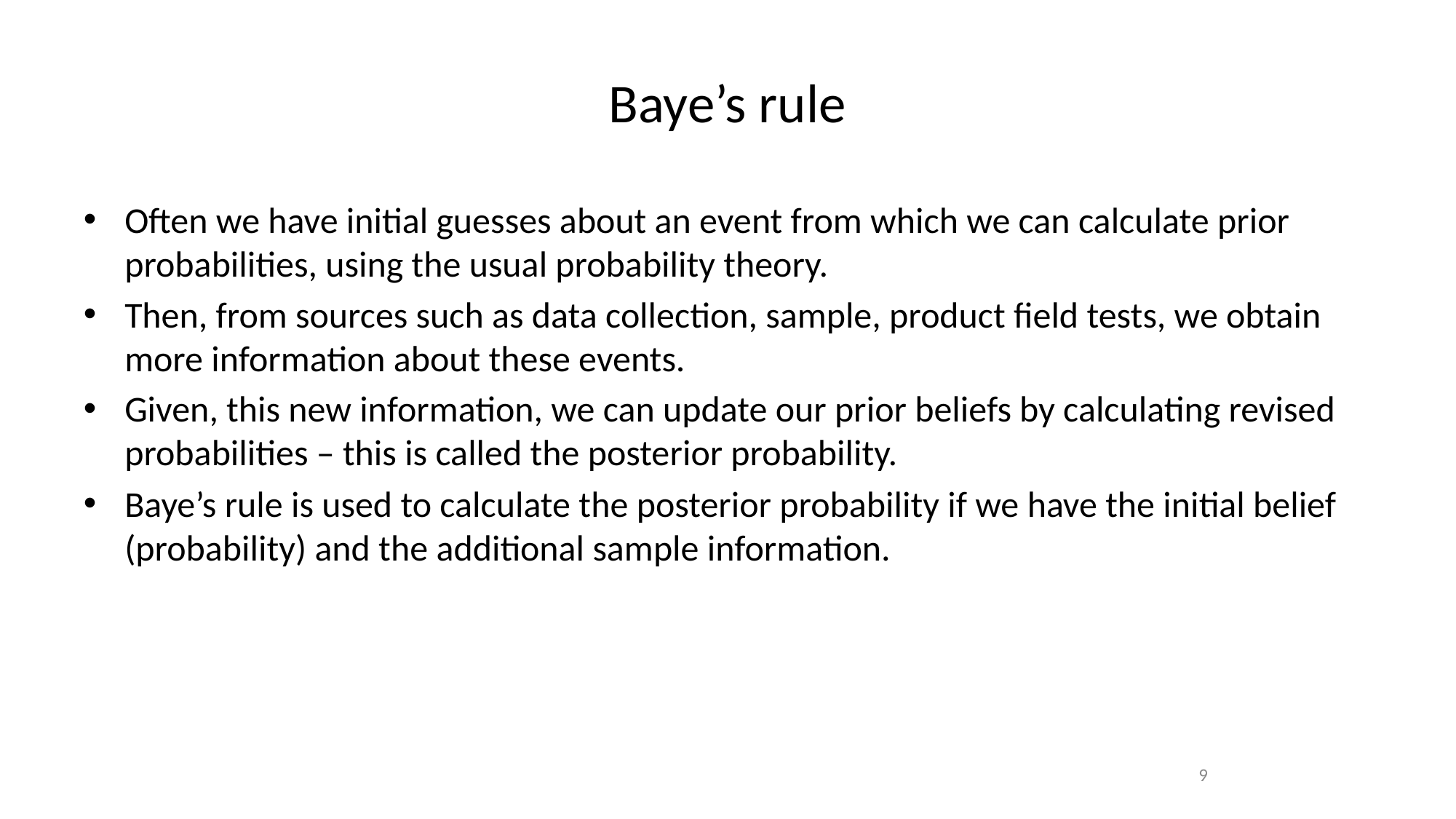

# Baye’s rule
Often we have initial guesses about an event from which we can calculate prior probabilities, using the usual probability theory.
Then, from sources such as data collection, sample, product field tests, we obtain more information about these events.
Given, this new information, we can update our prior beliefs by calculating revised probabilities – this is called the posterior probability.
Baye’s rule is used to calculate the posterior probability if we have the initial belief (probability) and the additional sample information.
9